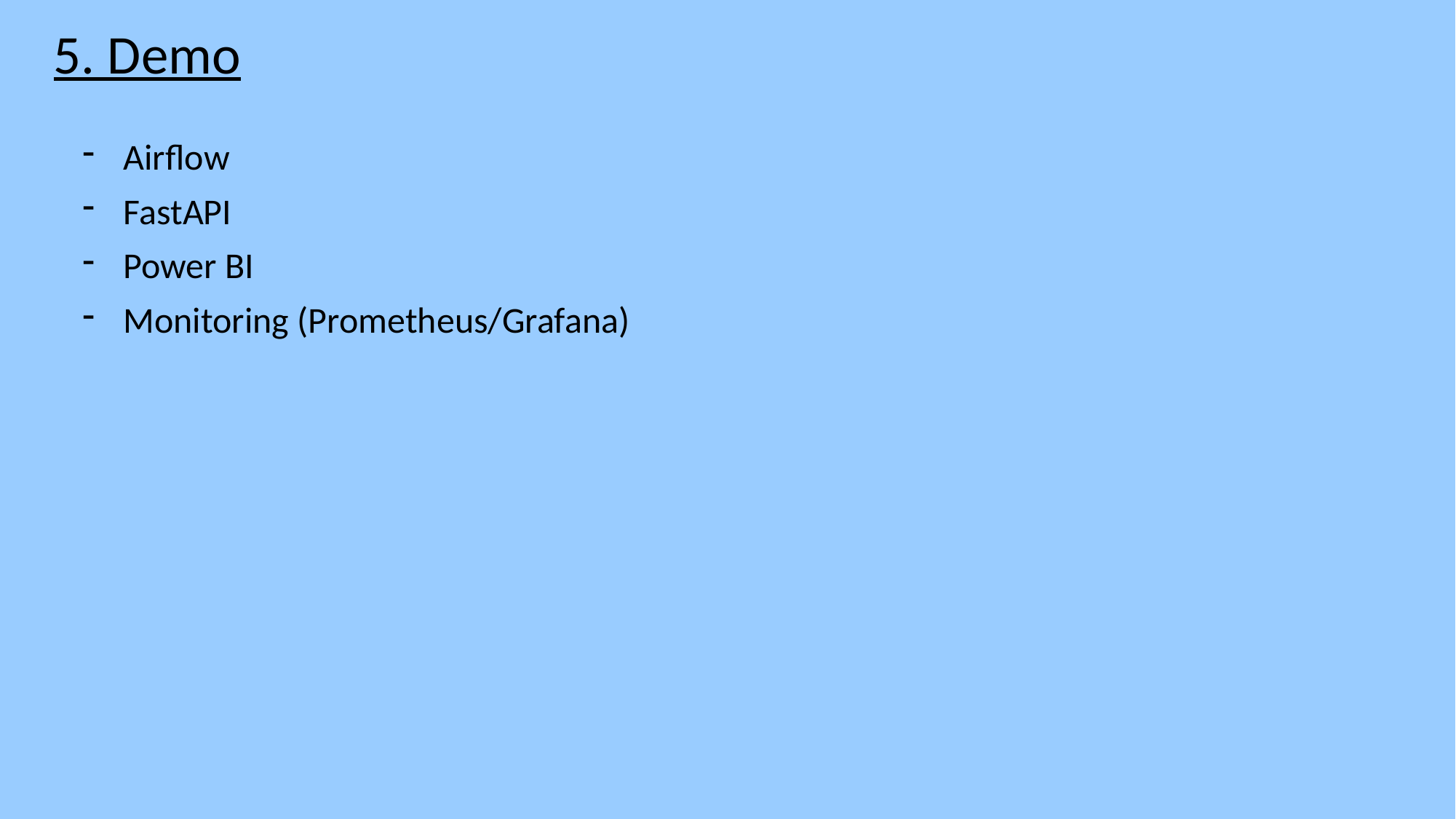

5. Demo
Airflow
FastAPI
Power BI
Monitoring (Prometheus/Grafana)